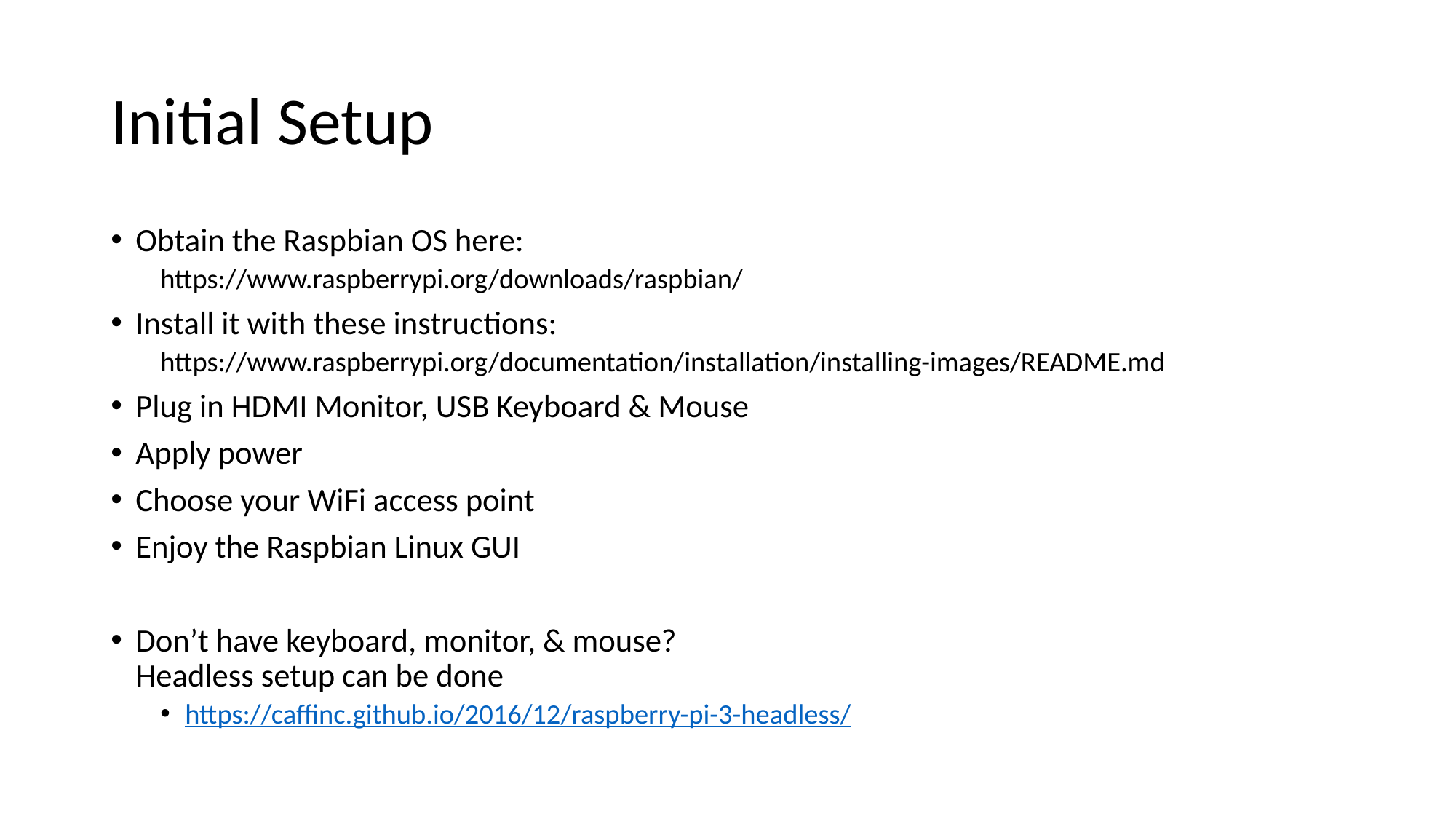

# Initial Setup
Obtain the Raspbian OS here:
https://www.raspberrypi.org/downloads/raspbian/
Install it with these instructions:
https://www.raspberrypi.org/documentation/installation/installing-images/README.md
Plug in HDMI Monitor, USB Keyboard & Mouse
Apply power
Choose your WiFi access point
Enjoy the Raspbian Linux GUI

Don’t have keyboard, monitor, & mouse?
Headless setup can be done
https://caffinc.github.io/2016/12/raspberry-pi-3-headless/